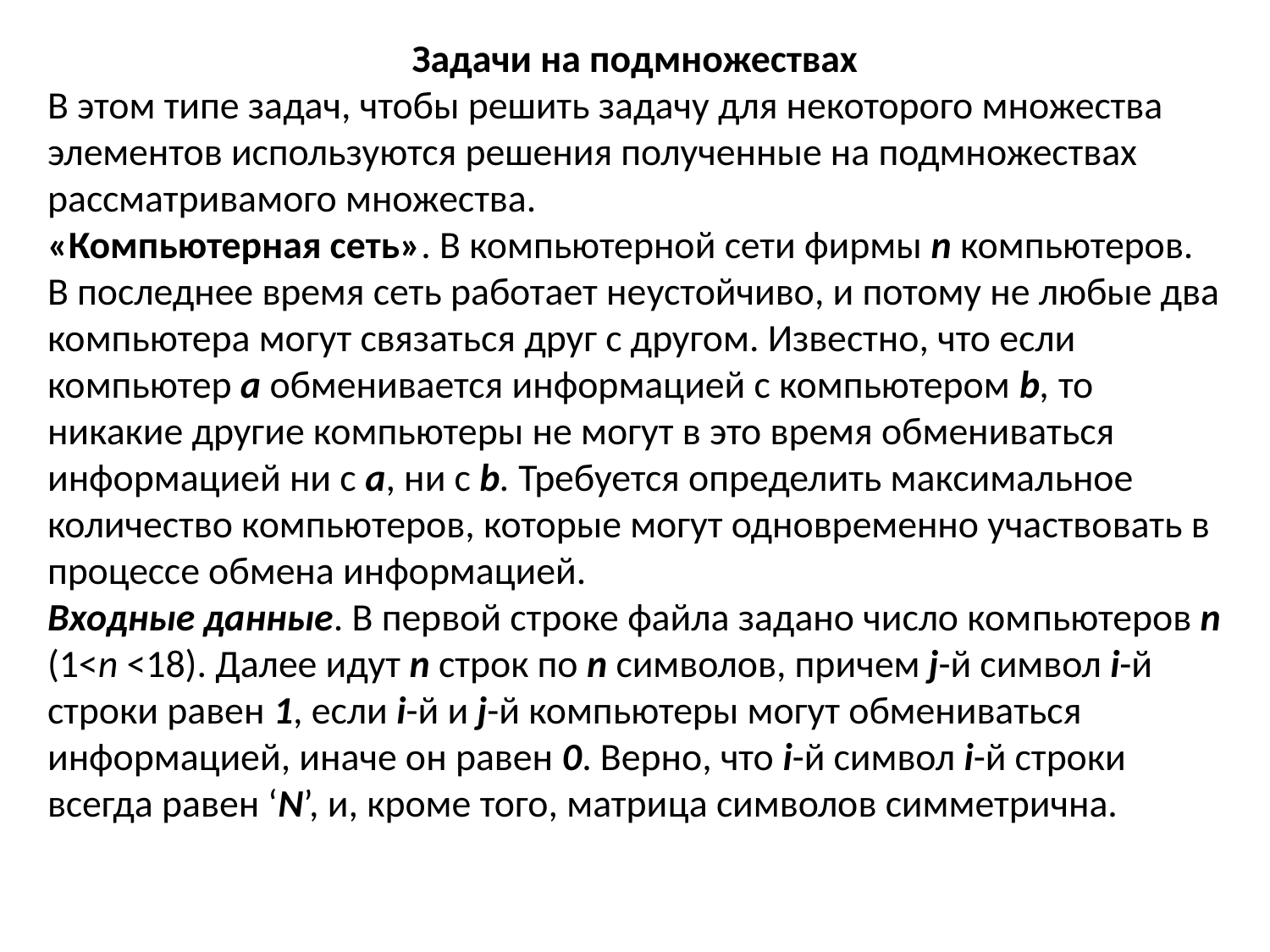

Задачи на подмножествах
В этом типе задач, чтобы решить задачу для некоторого множества элементов используются решения полученные на подмножествах рассматривамого множества.
«Компьютерная сеть». В компьютерной сети фирмы n компьютеров. В последнее время сеть работает не­устойчиво, и потому не любые два компьютера могут связаться друг с другом. Известно, что если компьютер а обменивается информацией с компьютером b, то никакие другие компьюте­ры не могут в это время обмениваться информацией ни с a, ни с b. Требуется определить максимальное количество компью­теров, которые могут одновременно участвовать в процессе об­мена информацией.
Входные данные. В первой строке файла задано число ком­пьютеров n (1<n <18). Далее идут n строк по n символов, при­чем j-й символ i-й строки равен 1, если i-й и j-й компьютеры могут обмениваться информацией, иначе он равен 0. Верно, что i-й символ i-й строки всегда равен ‘N’, и, кроме того, матри­ца символов симметрична.